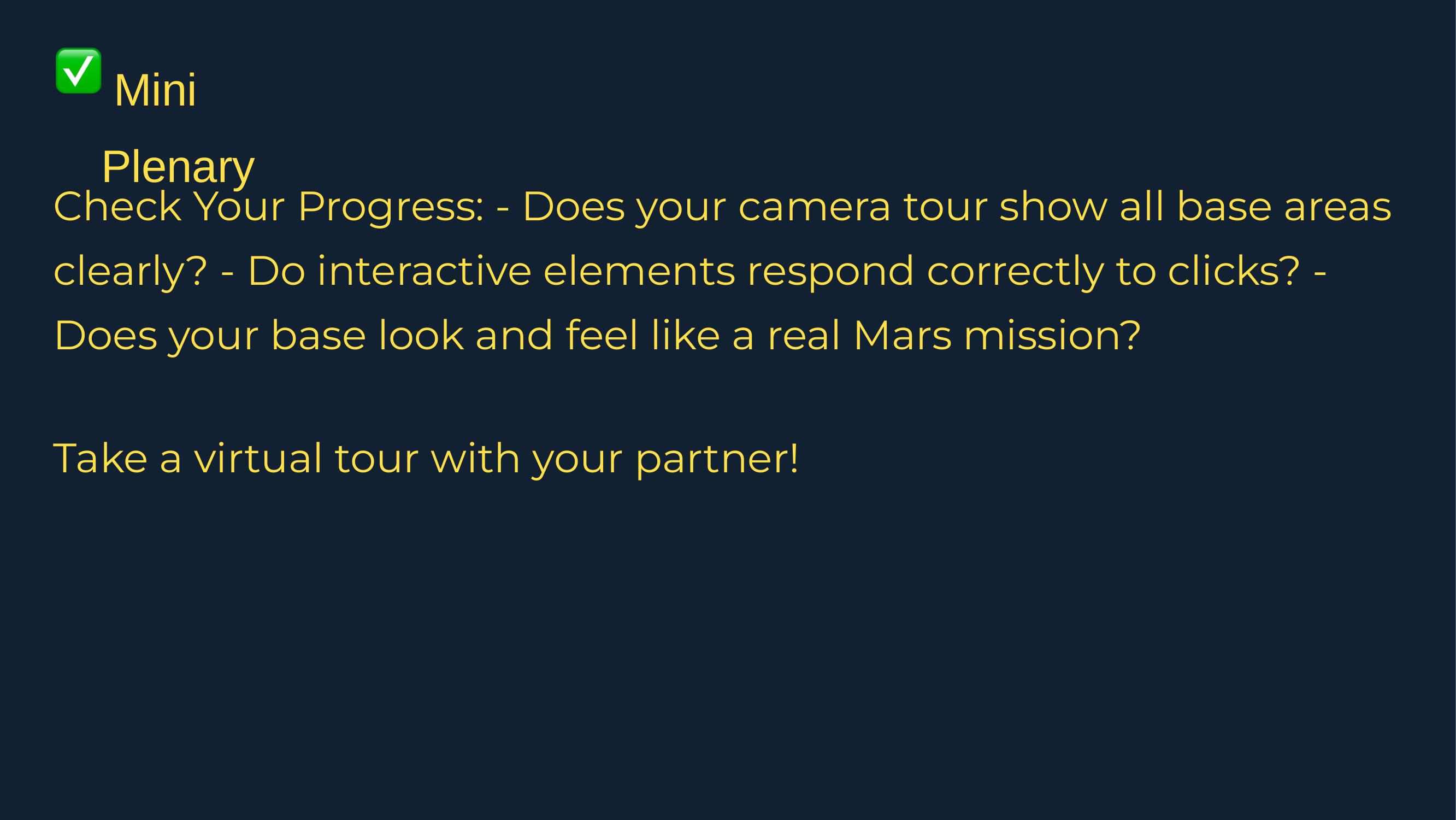

Mini Plenary

Check Your Progress: - Does your camera tour show all base areas clearly? - Do interactive elements respond correctly to clicks? - Does your base look and feel like a real Mars mission?
Take a virtual tour with your partner!